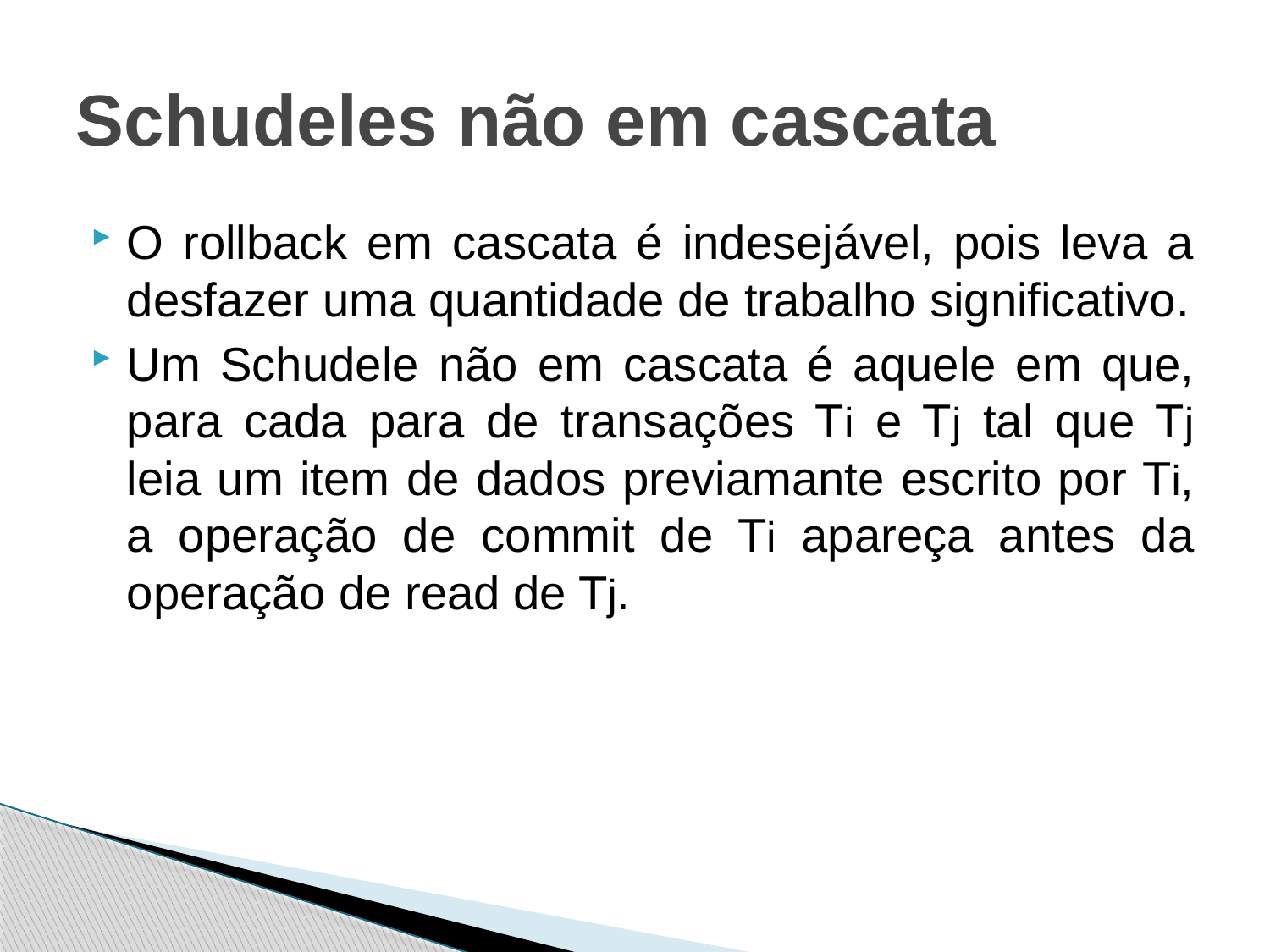

# Schudeles não em cascata
O rollback em cascata é indesejável, pois leva a desfazer uma quantidade de trabalho significativo.
Um Schudele não em cascata é aquele em que, para cada para de transações Ti e Tj tal que Tj leia um item de dados previamante escrito por Ti, a operação de commit de Ti apareça antes da operação de read de Tj.